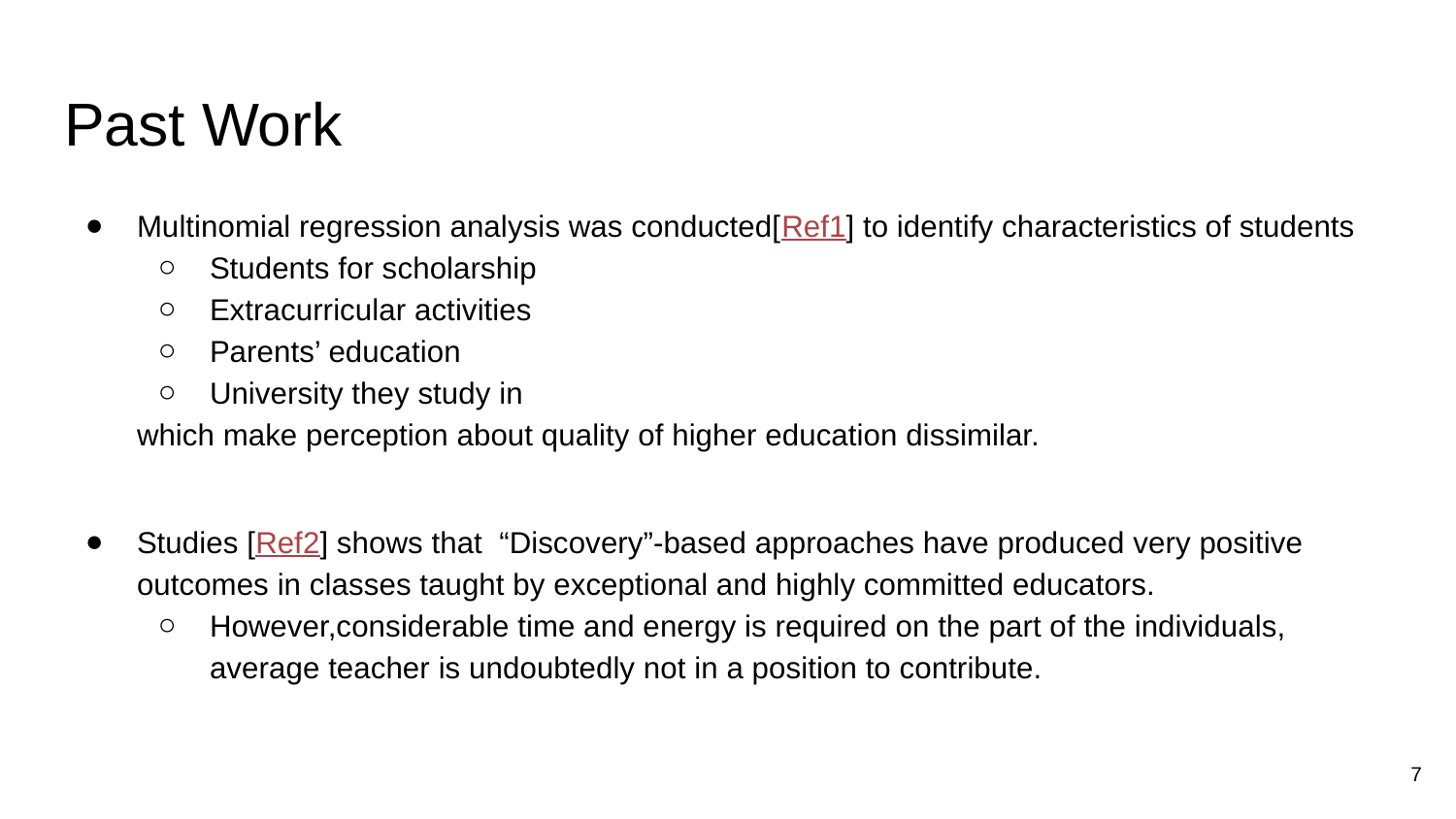

# Past Work
Multinomial regression analysis was conducted[Ref1] to identify characteristics of students
Students for scholarship
Extracurricular activities
Parents’ education
University they study in
which make perception about quality of higher education dissimilar.

Studies [Ref2] shows that  “Discovery”-based approaches have produced very positive outcomes in classes taught by exceptional and highly committed educators.
However,considerable time and energy is required on the part of the individuals, average teacher is undoubtedly not in a position to contribute.

7